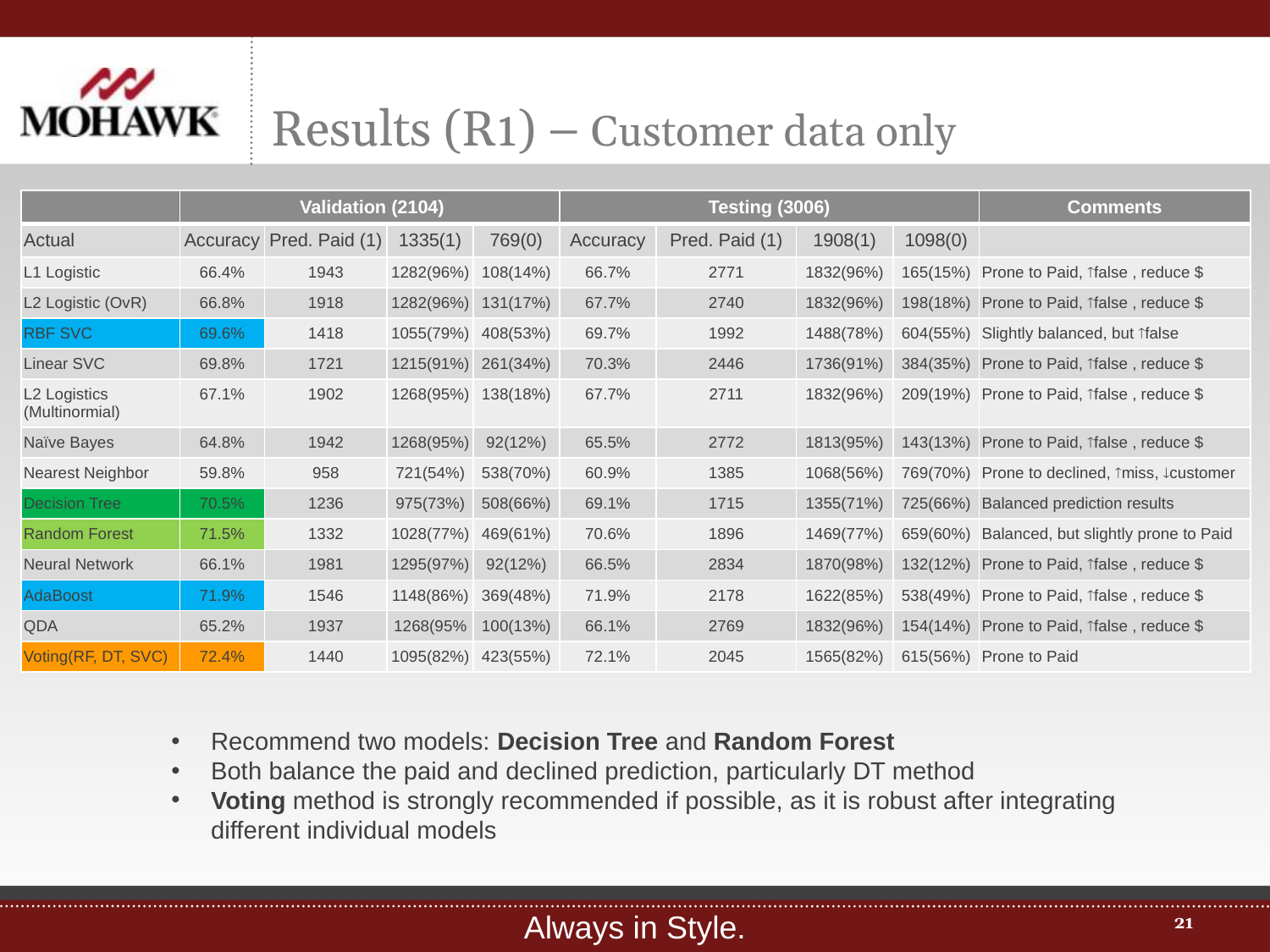

# Results (R1) – Customer data only
|  | Validation (2104) |  |  |  | Testing (3006) |  |  |  | Comments |
| --- | --- | --- | --- | --- | --- | --- | --- | --- | --- |
| Actual | Accuracy | Pred. Paid (1) | 1335(1) | 769(0) | Accuracy | Pred. Paid (1) | 1908(1) | 1098(0) |  |
| L1 Logistic | 66.4% | 1943 | 1282(96%) | 108(14%) | 66.7% | 2771 | 1832(96%) | 165(15%) | Prone to Paid, ↑false , reduce $ |
| L2 Logistic (OvR) | 66.8% | 1918 | 1282(96%) | 131(17%) | 67.7% | 2740 | 1832(96%) | 198(18%) | Prone to Paid, ↑false , reduce $ |
| RBF SVC | 69.6% | 1418 | 1055(79%) | 408(53%) | 69.7% | 1992 | 1488(78%) | 604(55%) | Slightly balanced, but ↑false |
| Linear SVC | 69.8% | 1721 | 1215(91%) | 261(34%) | 70.3% | 2446 | 1736(91%) | 384(35%) | Prone to Paid, ↑false , reduce $ |
| L2 Logistics (Multinormial) | 67.1% | 1902 | 1268(95%) | 138(18%) | 67.7% | 2711 | 1832(96%) | 209(19%) | Prone to Paid, ↑false , reduce $ |
| Naïve Bayes | 64.8% | 1942 | 1268(95%) | 92(12%) | 65.5% | 2772 | 1813(95%) | 143(13%) | Prone to Paid, ↑false , reduce $ |
| Nearest Neighbor | 59.8% | 958 | 721(54%) | 538(70%) | 60.9% | 1385 | 1068(56%) | 769(70%) | Prone to declined, ↑miss, ↓customer |
| Decision Tree | 70.5% | 1236 | 975(73%) | 508(66%) | 69.1% | 1715 | 1355(71%) | 725(66%) | Balanced prediction results |
| Random Forest | 71.5% | 1332 | 1028(77%) | 469(61%) | 70.6% | 1896 | 1469(77%) | 659(60%) | Balanced, but slightly prone to Paid |
| Neural Network | 66.1% | 1981 | 1295(97%) | 92(12%) | 66.5% | 2834 | 1870(98%) | 132(12%) | Prone to Paid, ↑false , reduce $ |
| AdaBoost | 71.9% | 1546 | 1148(86%) | 369(48%) | 71.9% | 2178 | 1622(85%) | 538(49%) | Prone to Paid, ↑false , reduce $ |
| QDA | 65.2% | 1937 | 1268(95% | 100(13%) | 66.1% | 2769 | 1832(96%) | 154(14%) | Prone to Paid, ↑false , reduce $ |
| Voting(RF, DT, SVC) | 72.4% | 1440 | 1095(82%) | 423(55%) | 72.1% | 2045 | 1565(82%) | 615(56%) | Prone to Paid |
Recommend two models: Decision Tree and Random Forest
Both balance the paid and declined prediction, particularly DT method
Voting method is strongly recommended if possible, as it is robust after integrating different individual models
21